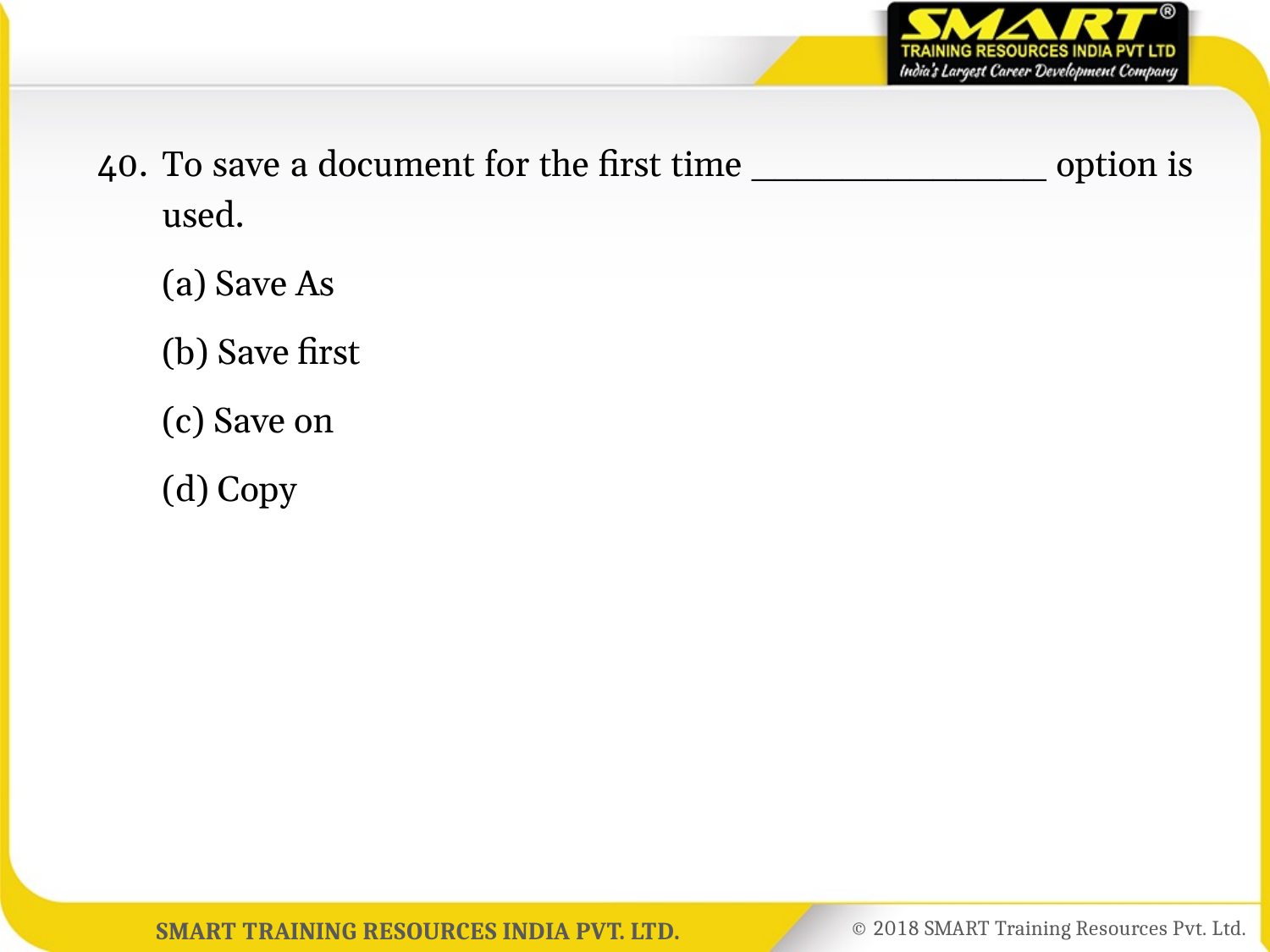

40.	To save a document for the first time _____________ option is used.
	(a) Save As
	(b) Save first
	(c) Save on
	(d) Copy